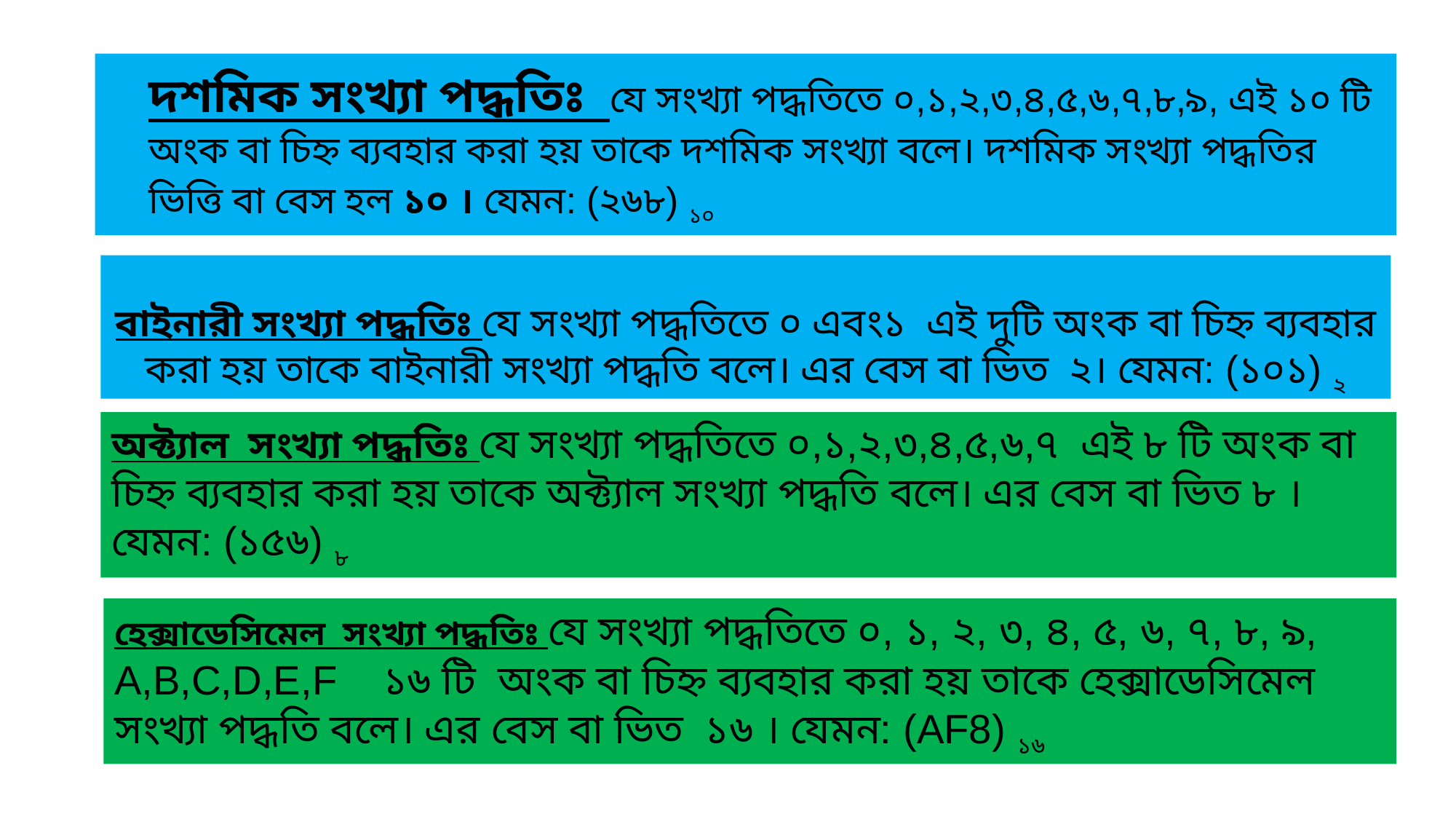

দশমিক সংখ্যা পদ্ধতিঃ  যে সংখ্যা পদ্ধতিতে ০,১,২,৩,৪,৫,৬,৭,৮,৯, এই ১০ টি  অংক বা চিহ্ন ব্যবহার করা হয় তাকে দশমিক সংখ্যা বলে। দশমিক সংখ্যা পদ্ধতির ভিত্তি বা বেস হল ১০ । যেমন: (২৬৮) ১০
# বাইনারী সংখ্যা পদ্ধতিঃ যে সংখ্যা পদ্ধতিতে ০ এবং১  এই দুটি অংক বা চিহ্ন ব্যবহার করা হয় তাকে বাইনারী সংখ্যা পদ্ধতি বলে। এর বেস বা ভিত  ২। যেমন: (১০১) ২
অক্ট্যাল  সংখ্যা পদ্ধতিঃ যে সংখ্যা পদ্ধতিতে ০,১,২,৩,৪,৫,৬,৭  এই ৮ টি অংক বা চিহ্ন ব্যবহার করা হয় তাকে অক্ট্যাল সংখ্যা পদ্ধতি বলে। এর বেস বা ভিত ৮ । যেমন: (১৫৬) ৮
হেক্সাডেসিমেল  সংখ্যা পদ্ধতিঃ যে সংখ্যা পদ্ধতিতে ০, ১, ২, ৩, ৪, ৫, ৬, ৭, ৮, ৯, A,B,C,D,E,F    ১৬ টি  অংক বা চিহ্ন ব্যবহার করা হয় তাকে হেক্সাডেসিমেল সংখ্যা পদ্ধতি বলে। এর বেস বা ভিত  ১৬ । যেমন: (AF8) ১৬